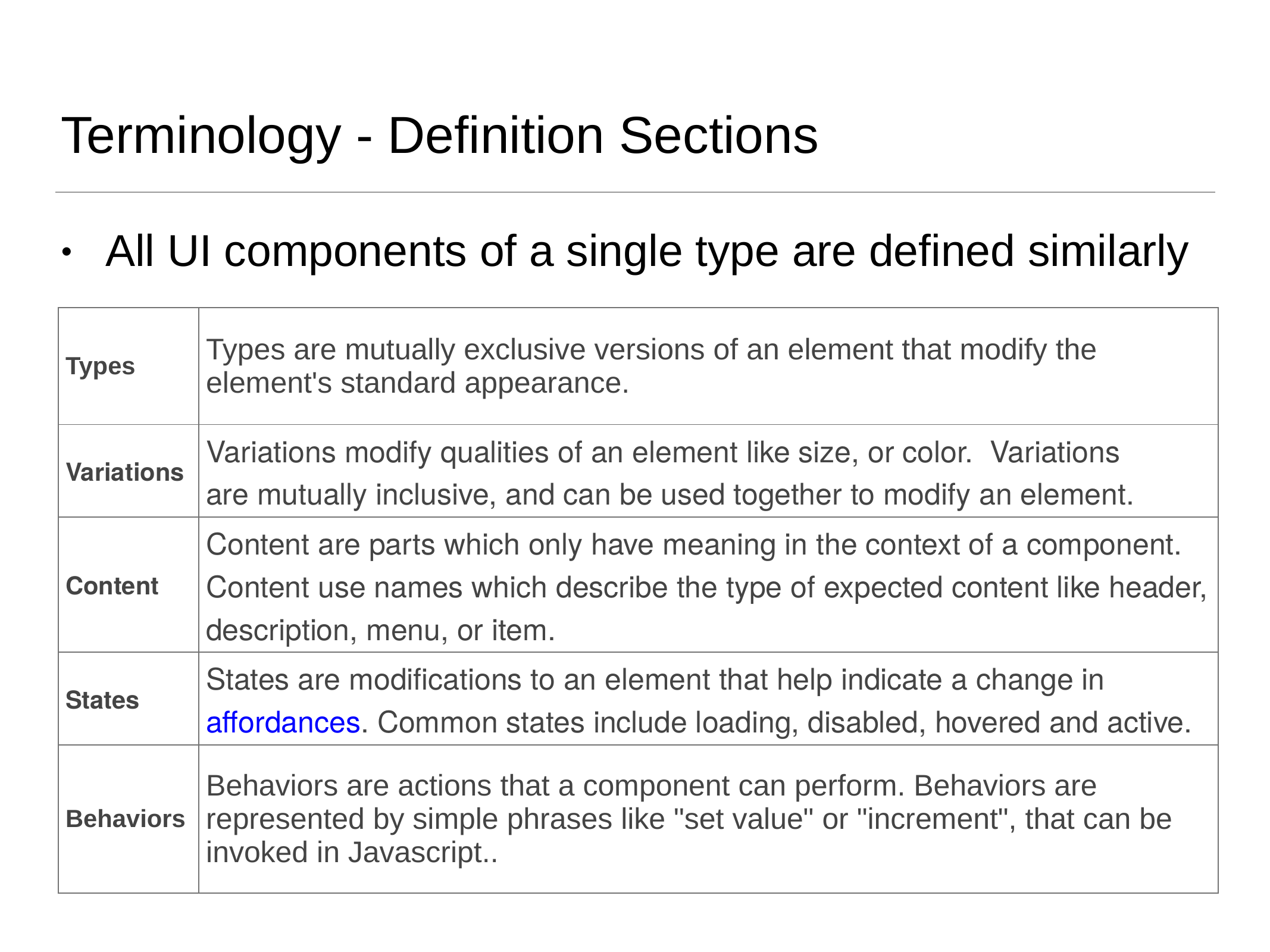

# Terminology - Definition Sections
All UI components of a single type are defined similarly
| Types | Types are mutually exclusive versions of an element that modify the element's standard appearance. |
| --- | --- |
| Variations | Variations modify qualities of an element like size, or color. Variations are mutually inclusive, and can be used together to modify an element. |
| Content | Content are parts which only have meaning in the context of a component. Content use names which describe the type of expected content like header, description, menu, or item. |
| States | States are modifications to an element that help indicate a change inaffordances. Common states include loading, disabled, hovered and active. |
| Behaviors | Behaviors are actions that a component can perform. Behaviors are represented by simple phrases like "set value" or "increment", that can be invoked in Javascript.. |